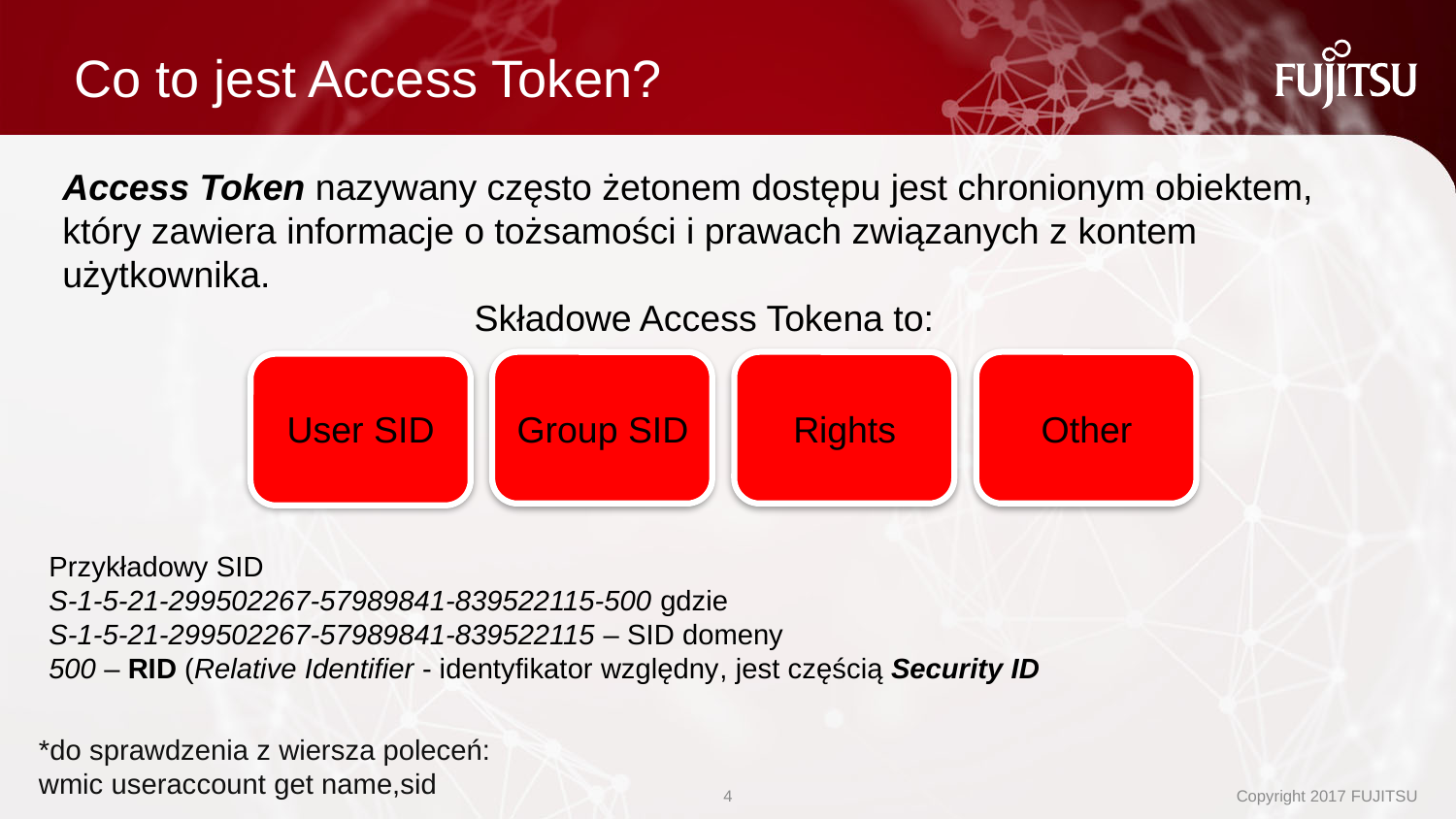

# Co to jest Access Token?
Access Token nazywany często żetonem dostępu jest chronionym obiektem, który zawiera informacje o tożsamości i prawach związanych z kontem użytkownika.
Składowe Access Tokena to:
User SID
Group SID
Rights
Other
Przykładowy SID
S-1-5-21-299502267-57989841-839522115-500 gdzie
S-1-5-21-299502267-57989841-839522115 – SID domeny
500 – RID (Relative Identifier - identyfikator względny, jest częścią Security ID

*do sprawdzenia z wiersza poleceń:
wmic useraccount get name,sid
4
Copyright 2017 FUJITSU